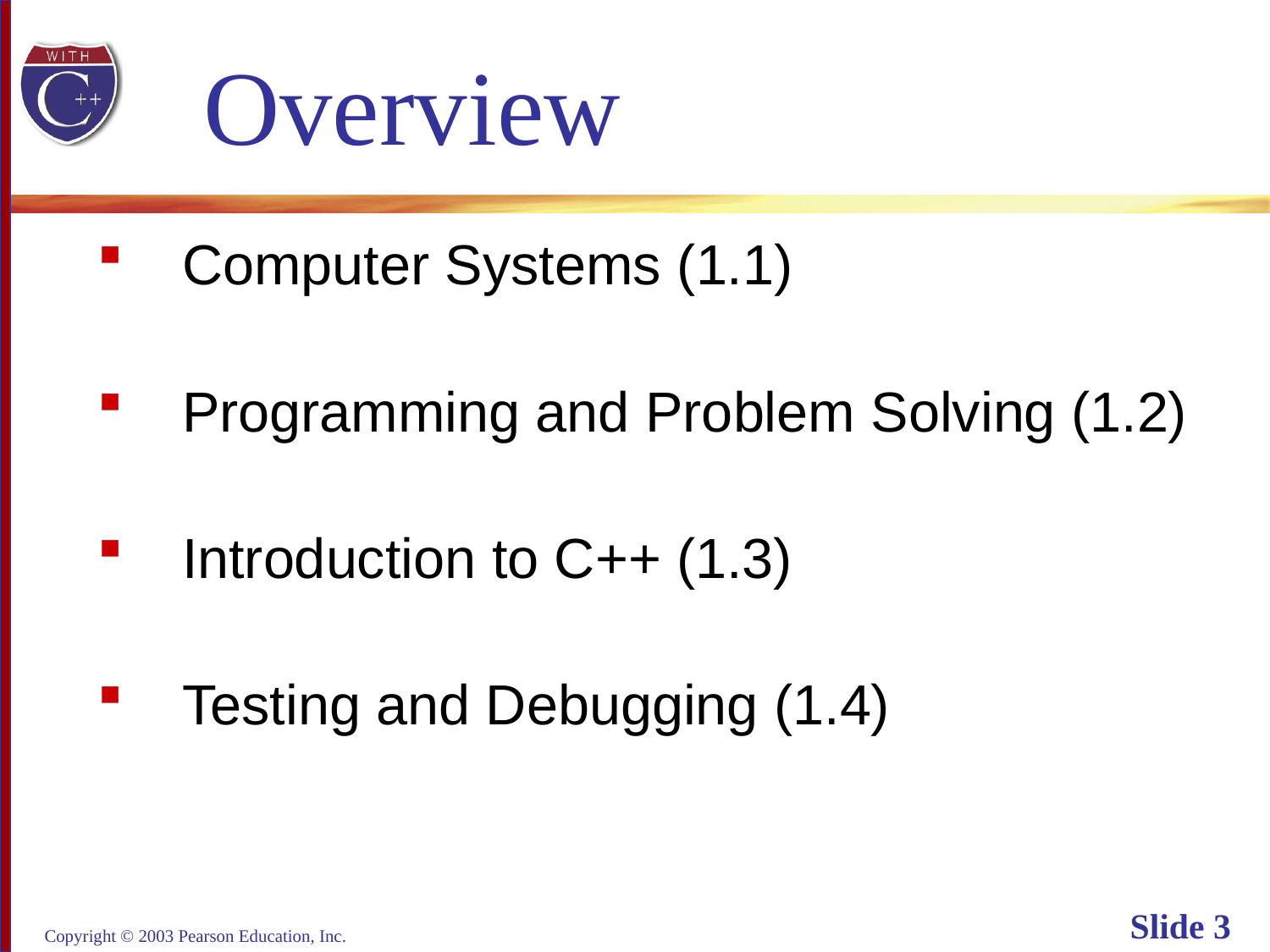

# Overview
Computer Systems (1.1)
Programming and Problem Solving (1.2)
Introduction to C++ (1.3)
Testing and Debugging (1.4)

Copyright © 2003 Pearson Education, Inc.
Slide 3